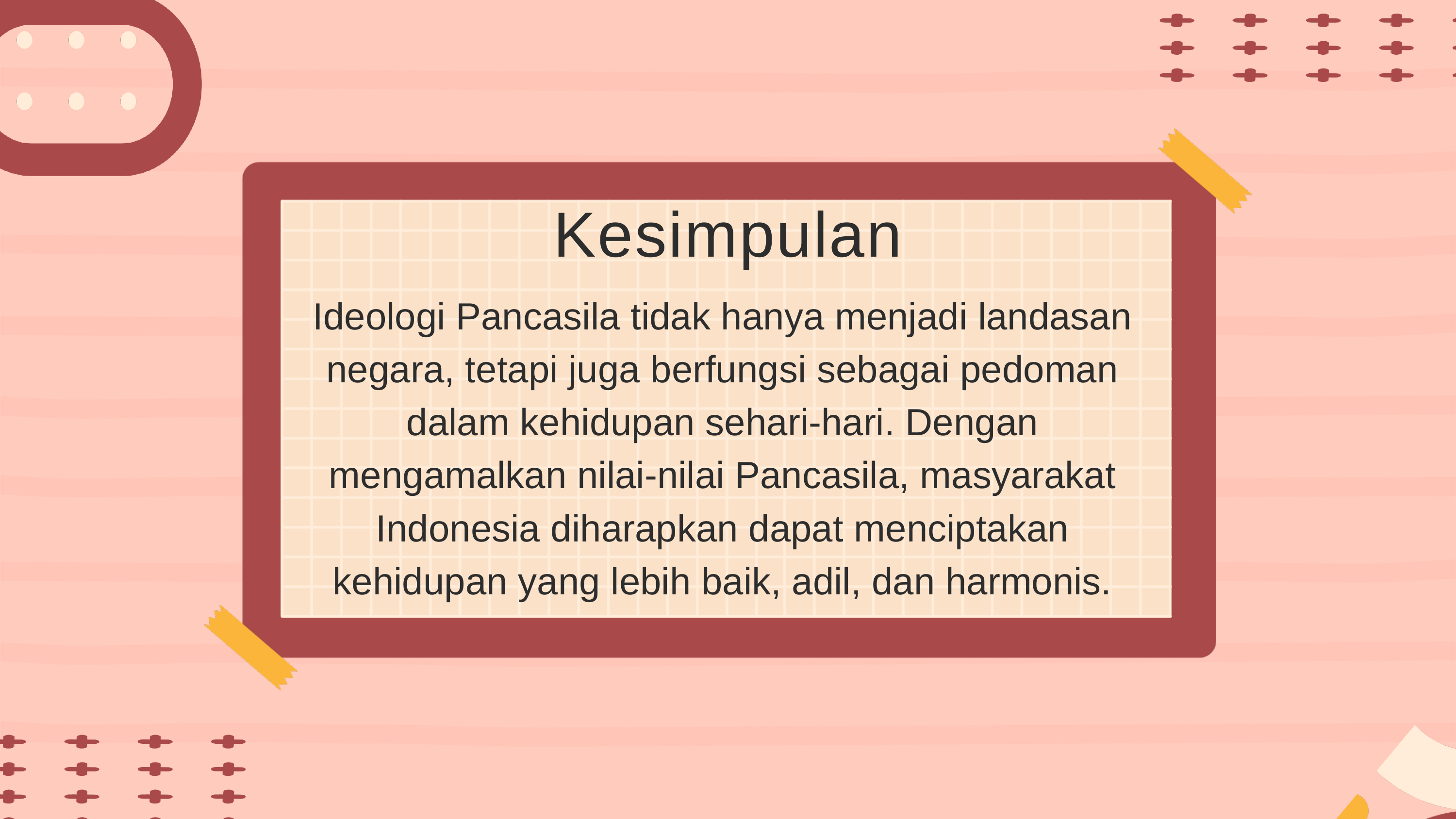

Kesimpulan
Ideologi Pancasila tidak hanya menjadi landasan negara, tetapi juga berfungsi sebagai pedoman dalam kehidupan sehari-hari. Dengan mengamalkan nilai-nilai Pancasila, masyarakat Indonesia diharapkan dapat menciptakan kehidupan yang lebih baik, adil, dan harmonis.